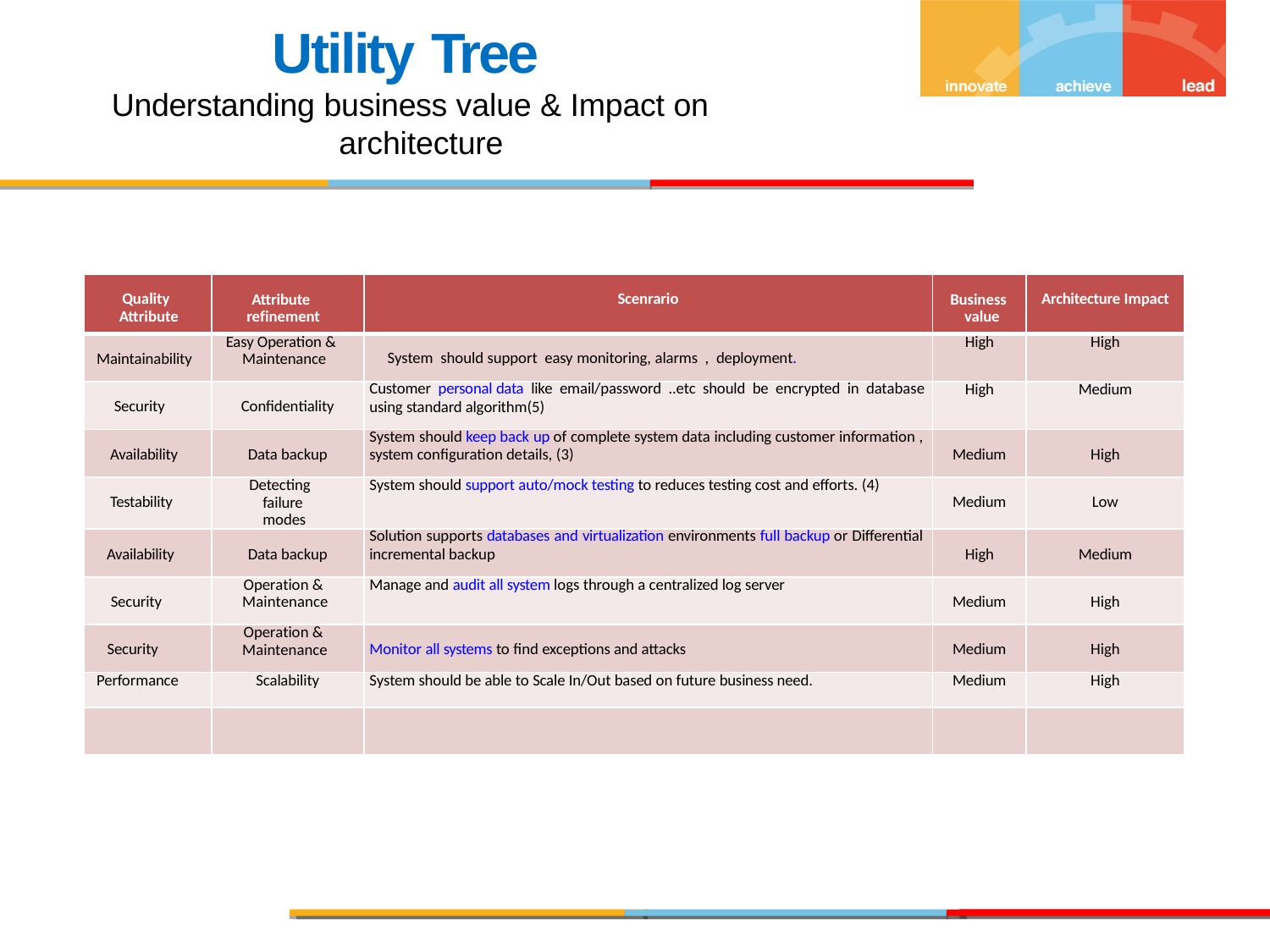

# Utility Tree
Understanding business value & Impact on  architecture
| Quality Attribute | Attribute refinement | Scenrario | Business value | Architecture Impact |
| --- | --- | --- | --- | --- |
| Maintainability | Easy Operation & Maintenance | System should support easy monitoring, alarms , deployment. | High | High |
| Security | Confidentiality | Customer personal data like email/password ..etc should be encrypted in database using standard algorithm(5) | High | Medium |
| Availability | Data backup | System should keep back up of complete system data including customer information , system configuration details, (3) | Medium | High |
| Testability | Detecting failure modes | System should support auto/mock testing to reduces testing cost and efforts. (4) | Medium | Low |
| Availability | Data backup | Solution supports databases and virtualization environments full backup or Differential incremental backup | High | Medium |
| Security | Operation & Maintenance | Manage and audit all system logs through a centralized log server | Medium | High |
| Security | Operation & Maintenance | Monitor all systems to find exceptions and attacks | Medium | High |
| Performance | Scalability | System should be able to Scale In/Out based on future business need. | Medium | High |
|  |  |  |  |  |